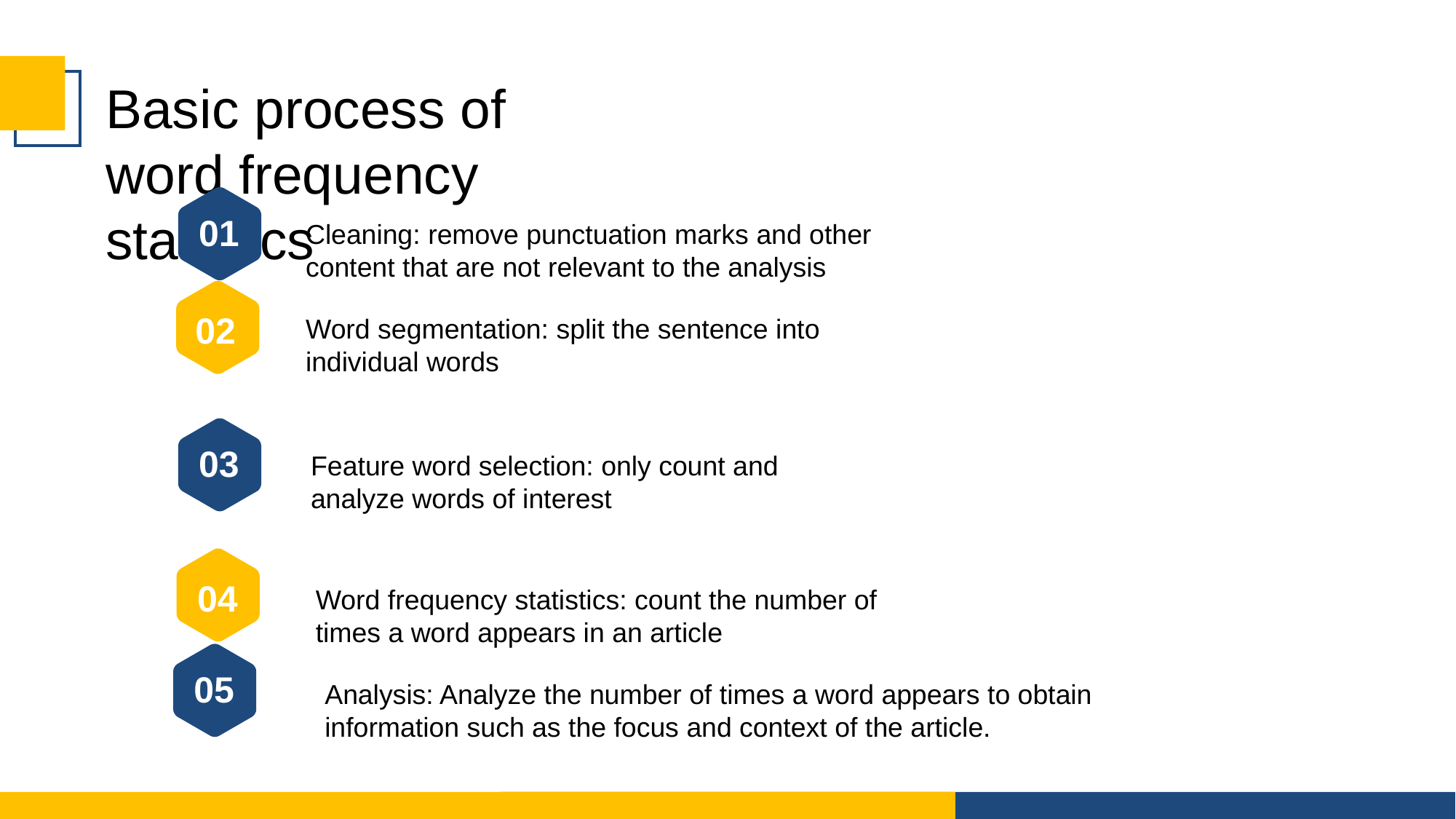

Basic process of word frequency statistics

01
Cleaning: remove punctuation marks and other content that are not relevant to the analysis

02
Word segmentation: split the sentence into individual words

03
Feature word selection: only count and analyze words of interest

04
Word frequency statistics: count the number of times a word appears in an article

05
Analysis: Analyze the number of times a word appears to obtain information such as the focus and context of the article.